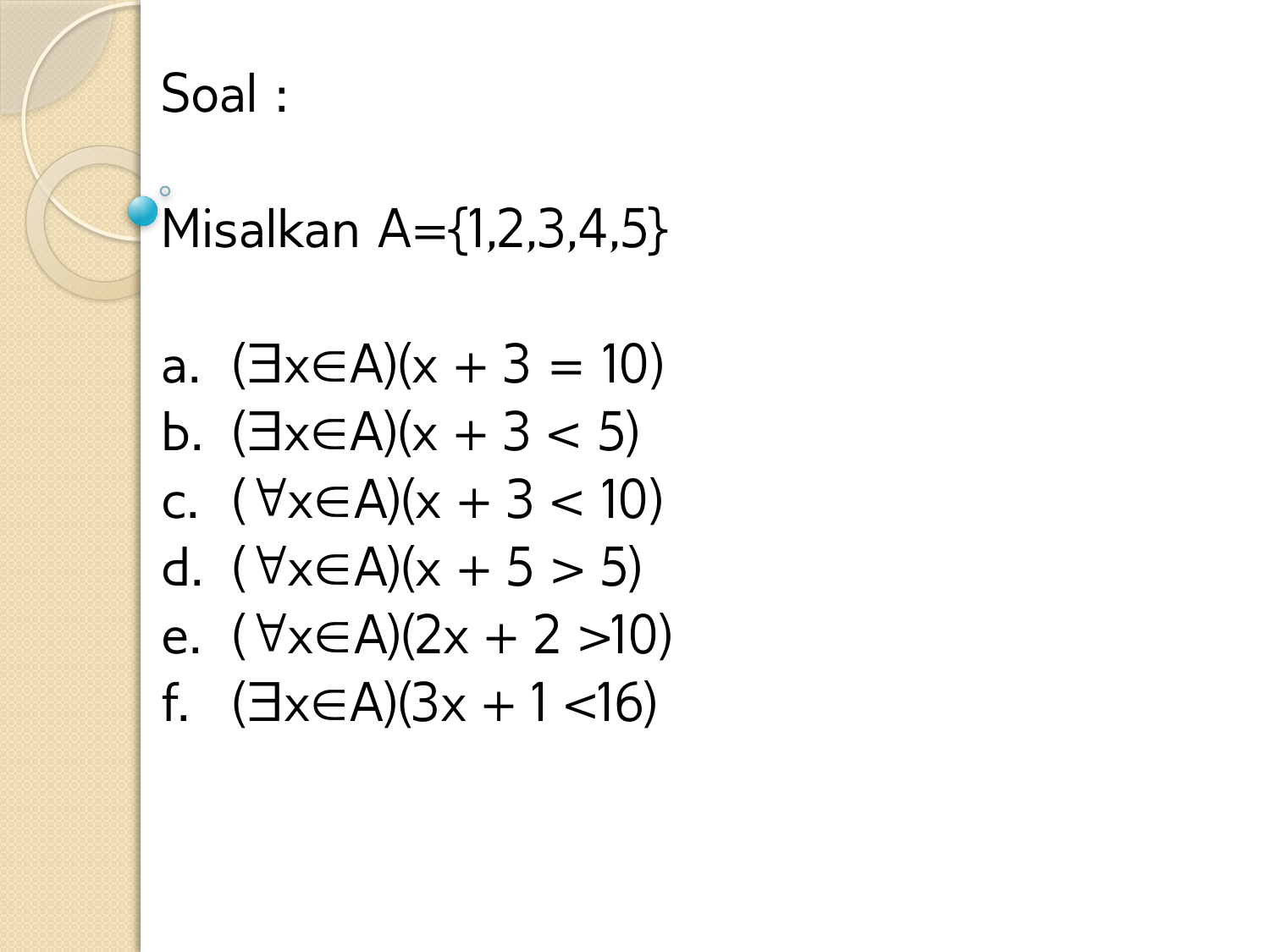

Soal :

Misalkan A={1,2,3,4,5}

(∃x∈A)(x + 3 = 10)
(∃x∈A)(x + 3 < 5)
(∀x∈A)(x + 3 < 10)
(∀x∈A)(x + 5 > 5)
(∀x∈A)(2x + 2 >10)
(∃x∈A)(3x + 1 <16)